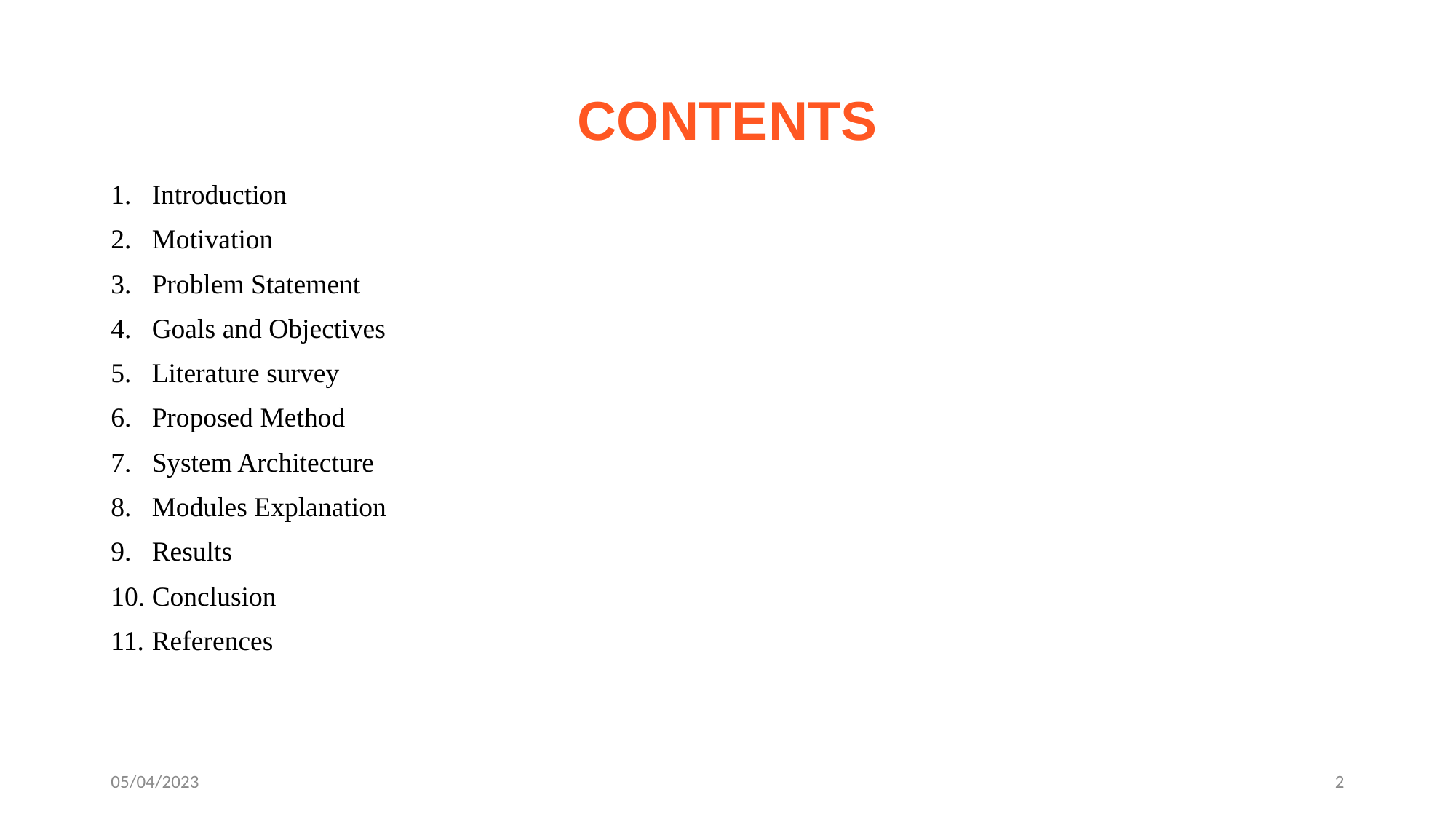

# CONTENTS
Introduction
Motivation
Problem Statement
Goals and Objectives
Literature survey
Proposed Method
System Architecture
Modules Explanation
Results
Conclusion
References

05/04/2023
2